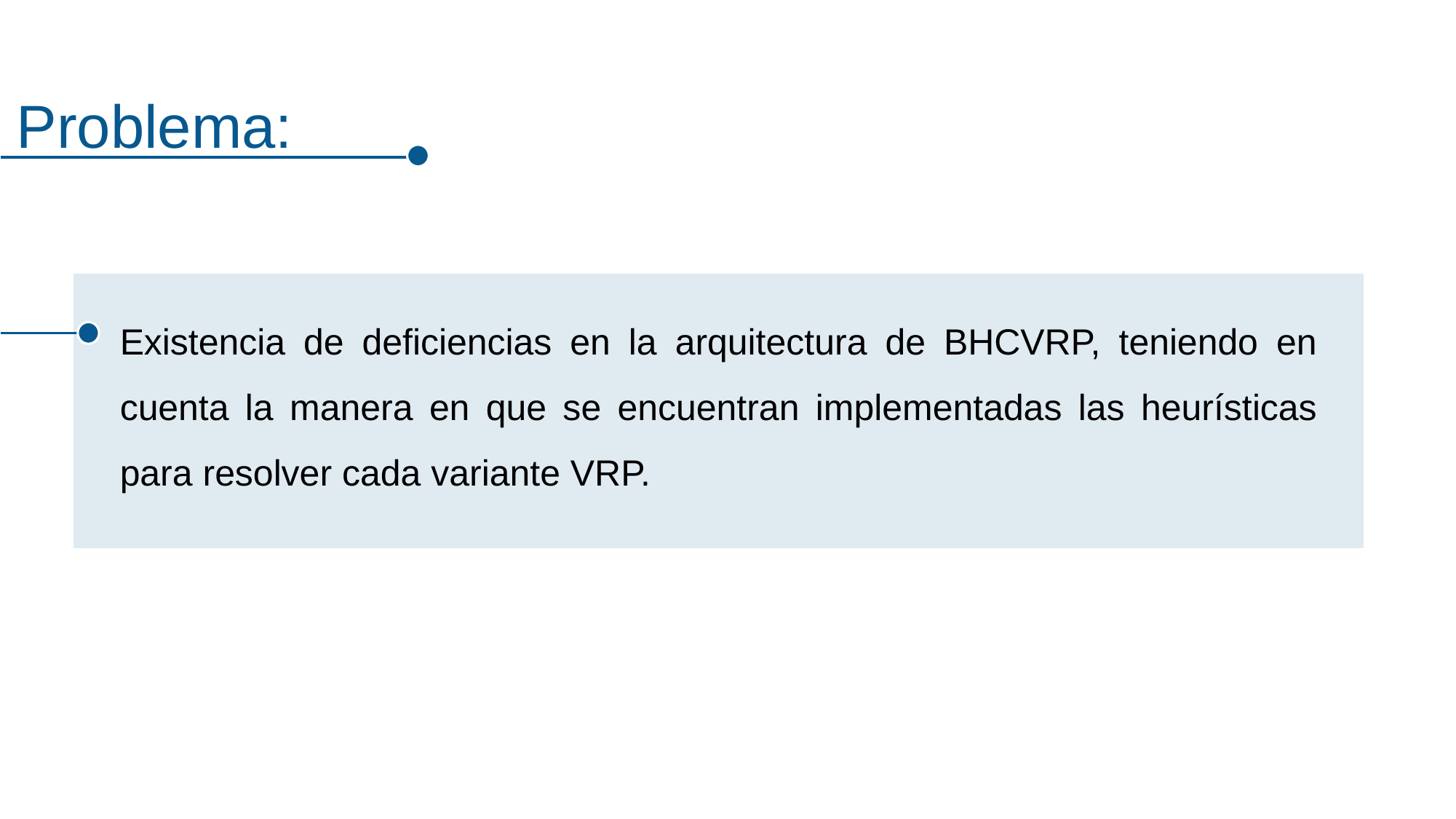

Problema:

Existencia de deficiencias en la arquitectura de BHCVRP, teniendo en cuenta la manera en que se encuentran implementadas las heurísticas para resolver cada variante VRP.